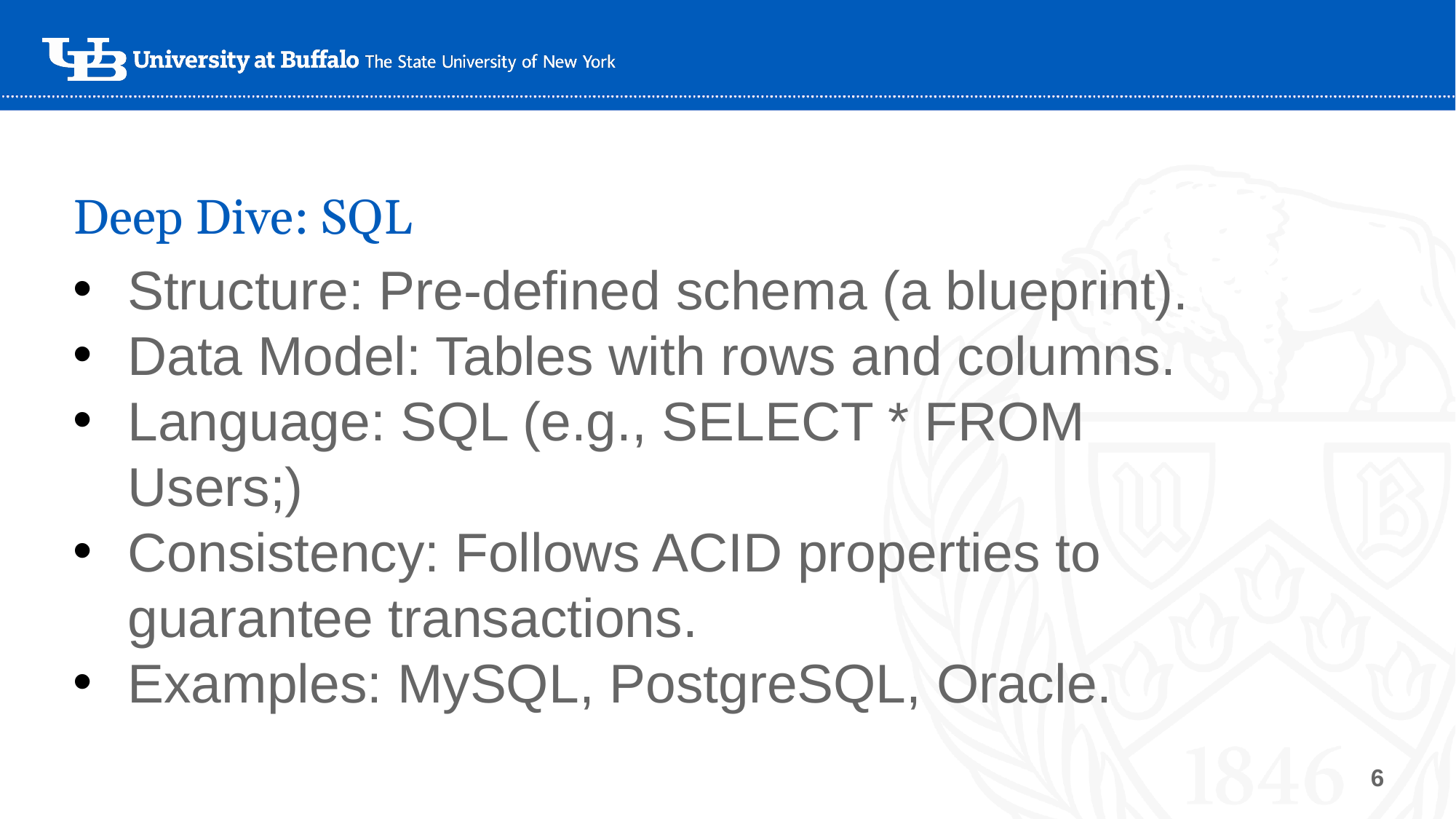

# Deep Dive: SQL
Structure: Pre-defined schema (a blueprint).
Data Model: Tables with rows and columns.
Language: SQL (e.g., SELECT * FROM Users;)
Consistency: Follows ACID properties to guarantee transactions.
Examples: MySQL, PostgreSQL, Oracle.
6